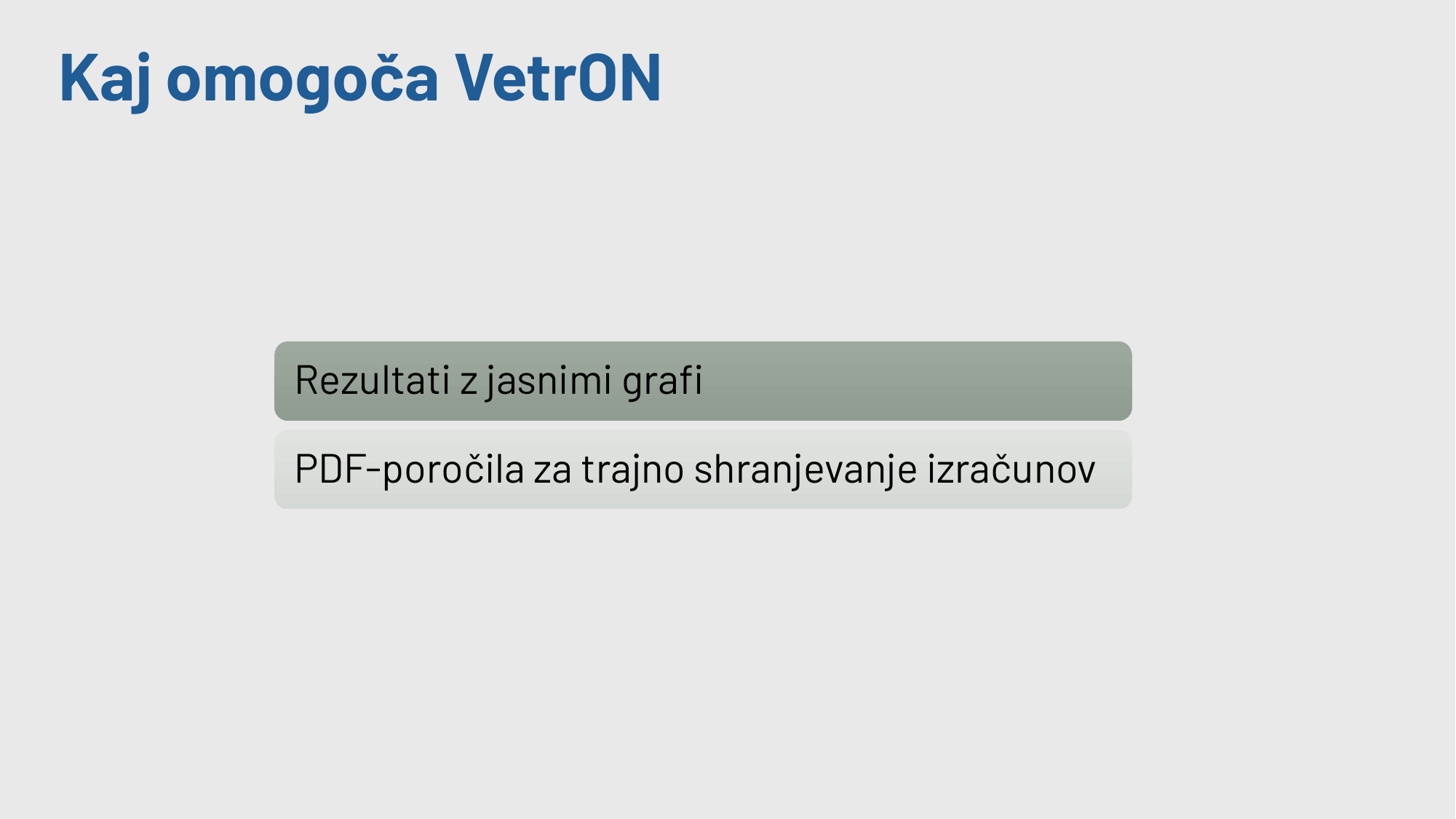

# Kaj omogoča VetrON
Z le nekaj kliki uporabnik:
izbere lokacijo na zemljevidu
pridobi podatke o vetru skozi celo leto
izbere eno ali več turbin iz lastne evidence
primerja učinkovitost različnih modelov na isti lokaciji
Rezultati z jasnimi grafi
PDF-poročila za trajno shranjevanje izračunov